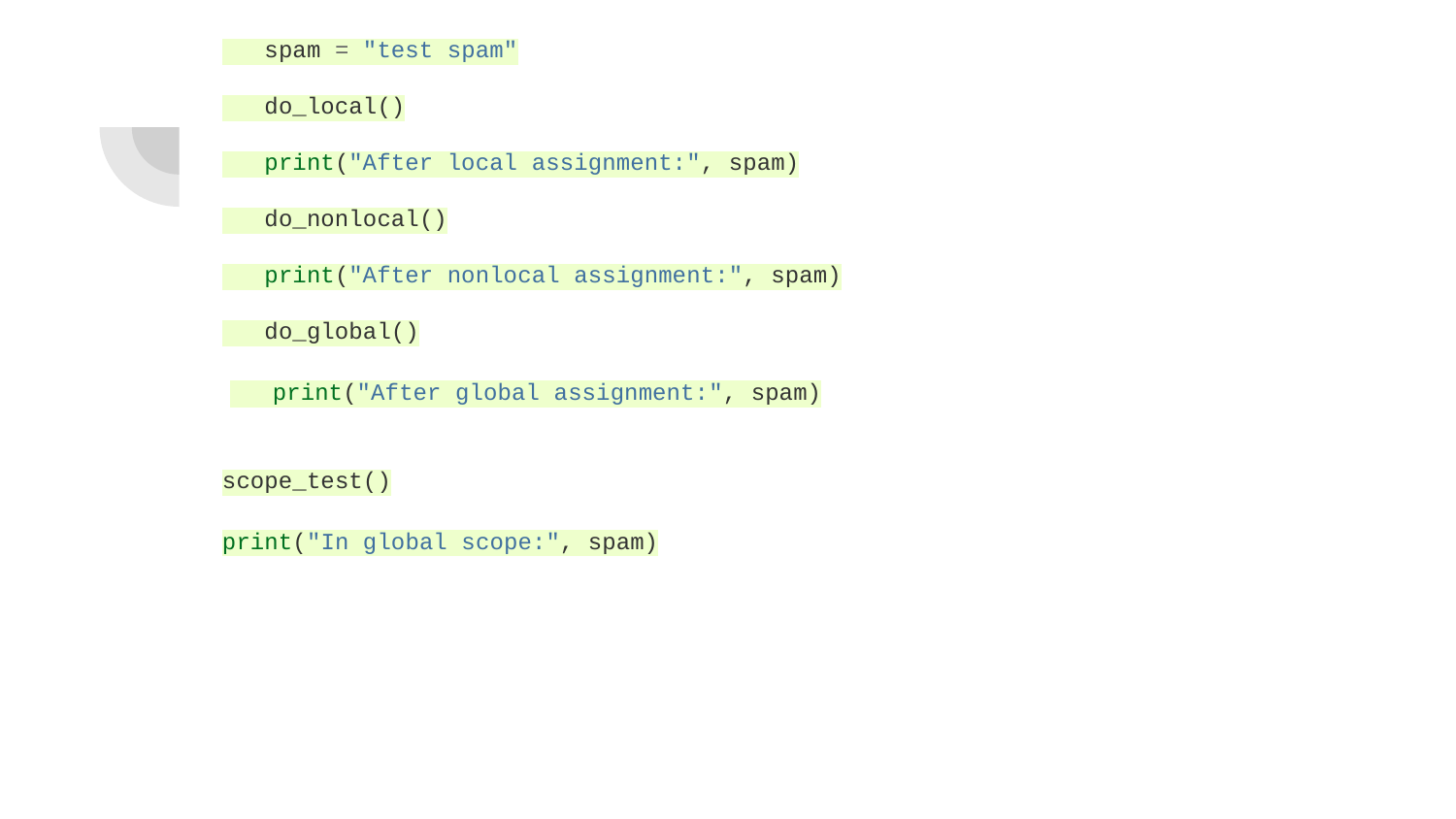

spam = "test spam"
   do_local()
   print("After local assignment:", spam)
   do_nonlocal()
   print("After nonlocal assignment:", spam)
   do_global()
   print("After global assignment:", spam)

scope_test()
print("In global scope:", spam)